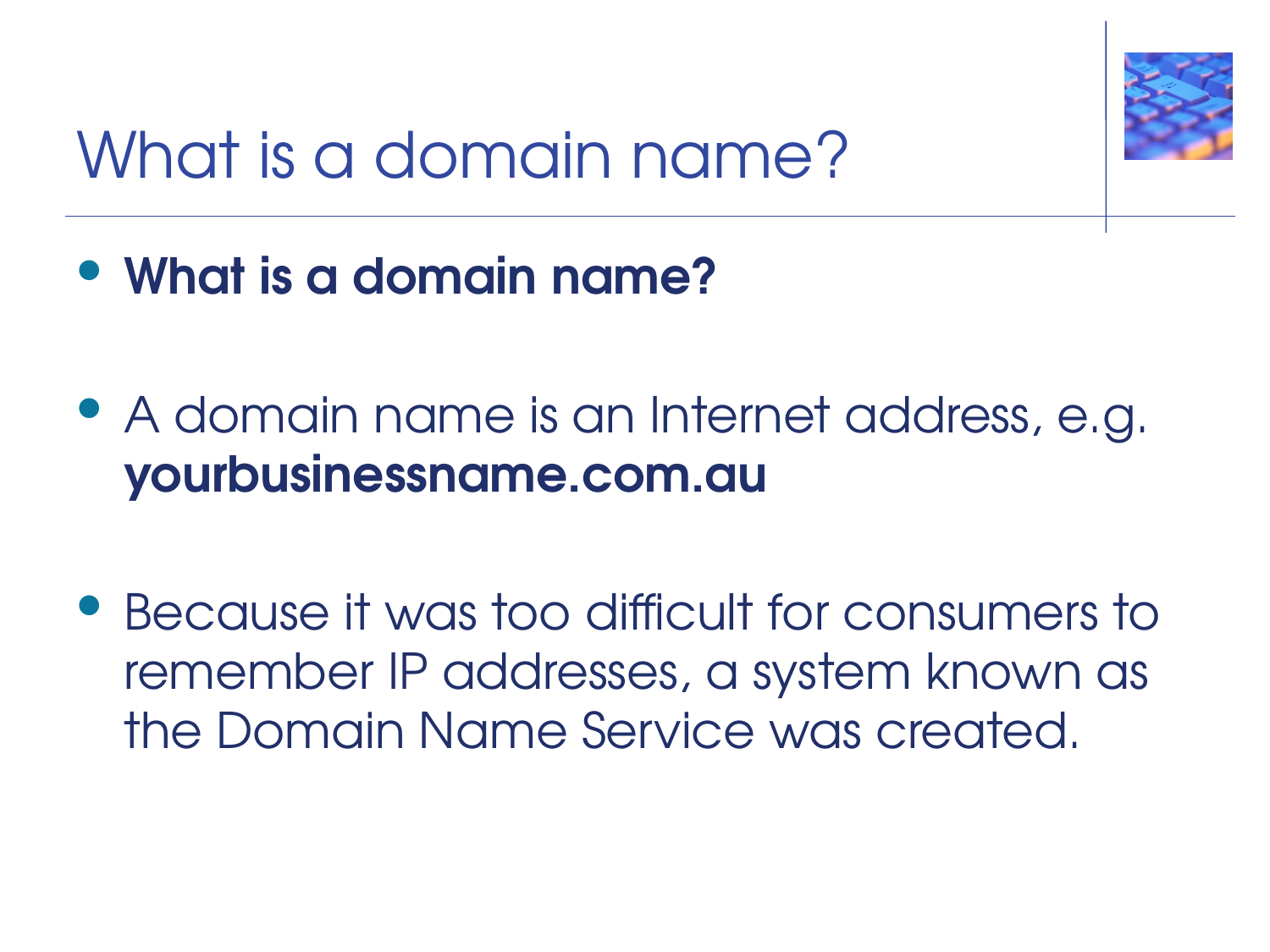

# What is a domain name?
What is a domain name?

A domain name is an Internet address, e.g. yourbusinessname.com.au

Because it was too difficult for consumers to remember IP addresses, a system known as the Domain Name Service was created.